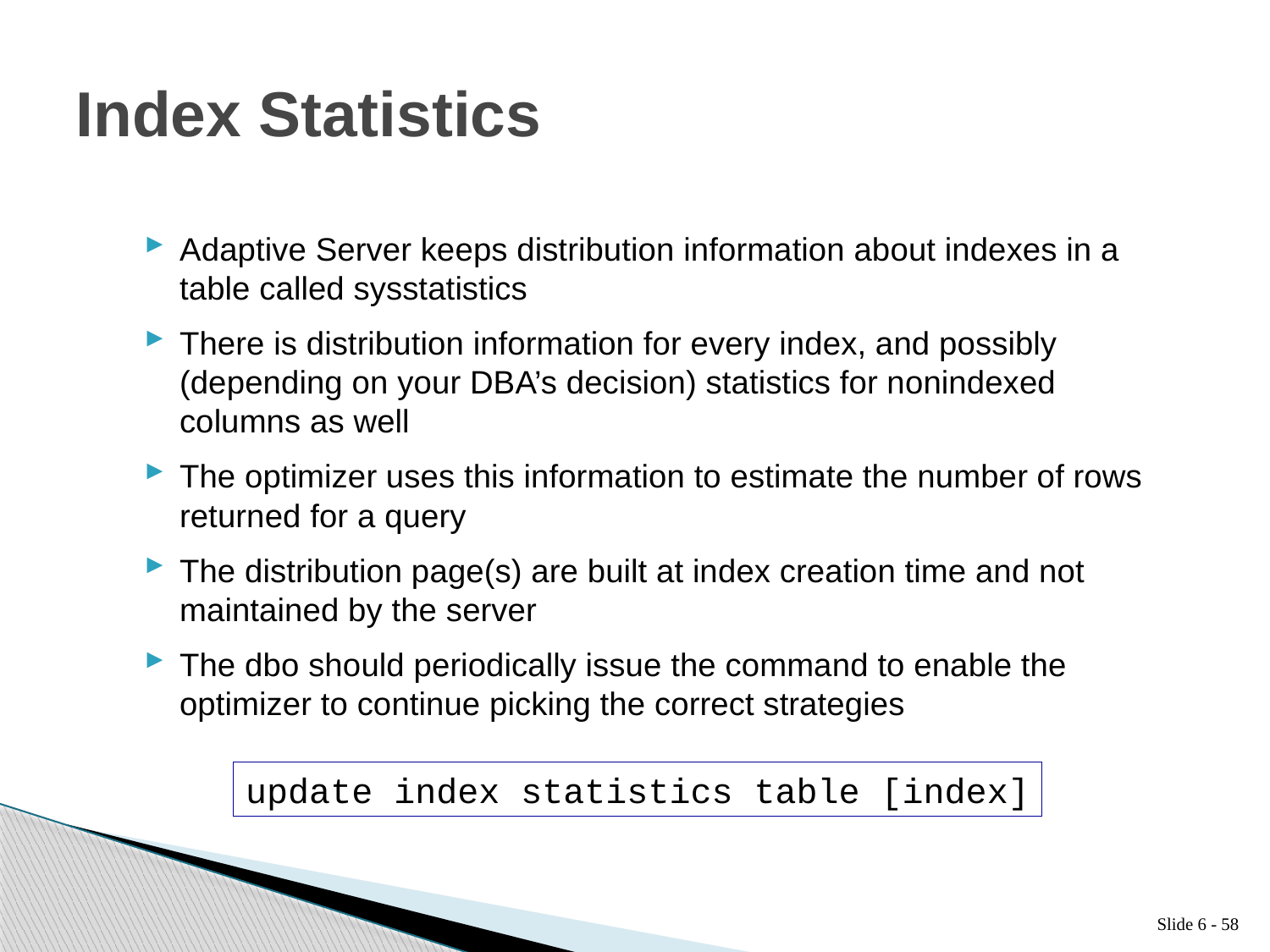

# Index Statistics
Adaptive Server keeps distribution information about indexes in a table called sysstatistics
There is distribution information for every index, and possibly (depending on your DBA’s decision) statistics for nonindexed columns as well
The optimizer uses this information to estimate the number of rows returned for a query
The distribution page(s) are built at index creation time and not maintained by the server
The dbo should periodically issue the command to enable the optimizer to continue picking the correct strategies
update index statistics table [index]
Slide 6 - 58